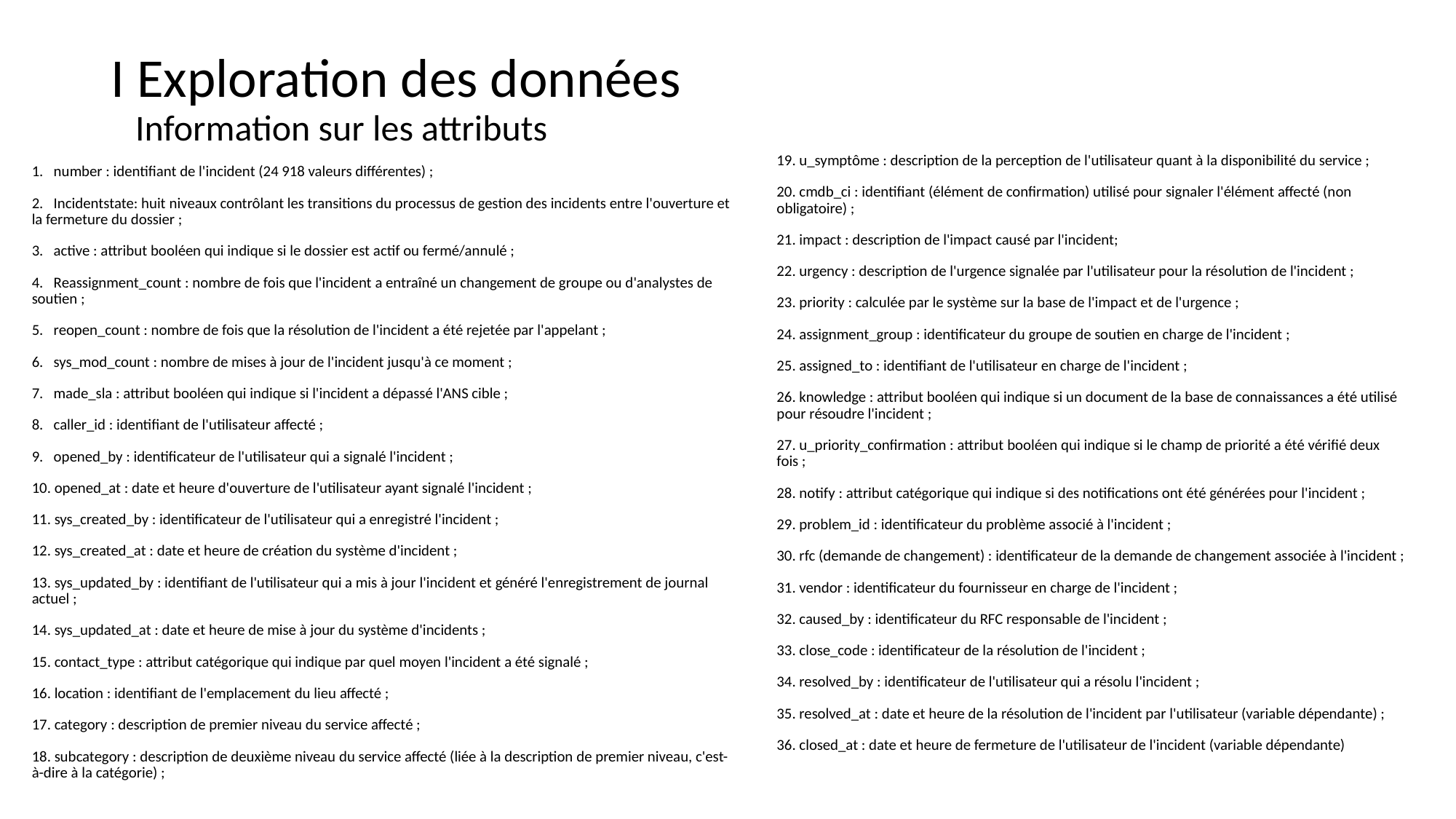

# I Exploration des données Information sur les attributs
19. u_symptôme : description de la perception de l'utilisateur quant à la disponibilité du service ;
20. cmdb_ci : identifiant (élément de confirmation) utilisé pour signaler l'élément affecté (non obligatoire) ;
21. impact : description de l'impact causé par l'incident;
22. urgency : description de l'urgence signalée par l'utilisateur pour la résolution de l'incident ;
23. priority : calculée par le système sur la base de l'impact et de l'urgence ;
24. assignment_group : identificateur du groupe de soutien en charge de l'incident ;
25. assigned_to : identifiant de l'utilisateur en charge de l'incident ;
26. knowledge : attribut booléen qui indique si un document de la base de connaissances a été utilisé pour résoudre l'incident ;
27. u_priority_confirmation : attribut booléen qui indique si le champ de priorité a été vérifié deux fois ;
28. notify : attribut catégorique qui indique si des notifications ont été générées pour l'incident ;
29. problem_id : identificateur du problème associé à l'incident ;
30. rfc (demande de changement) : identificateur de la demande de changement associée à l'incident ;
31. vendor : identificateur du fournisseur en charge de l'incident ;
32. caused_by : identificateur du RFC responsable de l'incident ;
33. close_code : identificateur de la résolution de l'incident ;
34. resolved_by : identificateur de l'utilisateur qui a résolu l'incident ;
35. resolved_at : date et heure de la résolution de l'incident par l'utilisateur (variable dépendante) ;
36. closed_at : date et heure de fermeture de l'utilisateur de l'incident (variable dépendante)
1.   number : identifiant de l'incident (24 918 valeurs différentes) ;
2.   Incidentstate: huit niveaux contrôlant les transitions du processus de gestion des incidents entre l'ouverture et la fermeture du dossier ;
3.   active : attribut booléen qui indique si le dossier est actif ou fermé/annulé ;
4.   Reassignment_count : nombre de fois que l'incident a entraîné un changement de groupe ou d'analystes de soutien ;
5.   reopen_count : nombre de fois que la résolution de l'incident a été rejetée par l'appelant ;
6.   sys_mod_count : nombre de mises à jour de l'incident jusqu'à ce moment ;
7.   made_sla : attribut booléen qui indique si l'incident a dépassé l'ANS cible ;
8.   caller_id : identifiant de l'utilisateur affecté ;
9.   opened_by : identificateur de l'utilisateur qui a signalé l'incident ;
10. opened_at : date et heure d'ouverture de l'utilisateur ayant signalé l'incident ;
11. sys_created_by : identificateur de l'utilisateur qui a enregistré l'incident ;
12. sys_created_at : date et heure de création du système d'incident ;
13. sys_updated_by : identifiant de l'utilisateur qui a mis à jour l'incident et généré l'enregistrement de journal actuel ;
14. sys_updated_at : date et heure de mise à jour du système d'incidents ;
15. contact_type : attribut catégorique qui indique par quel moyen l'incident a été signalé ;
16. location : identifiant de l'emplacement du lieu affecté ;
17. category : description de premier niveau du service affecté ;
18. subcategory : description de deuxième niveau du service affecté (liée à la description de premier niveau, c'est-à-dire à la catégorie) ;